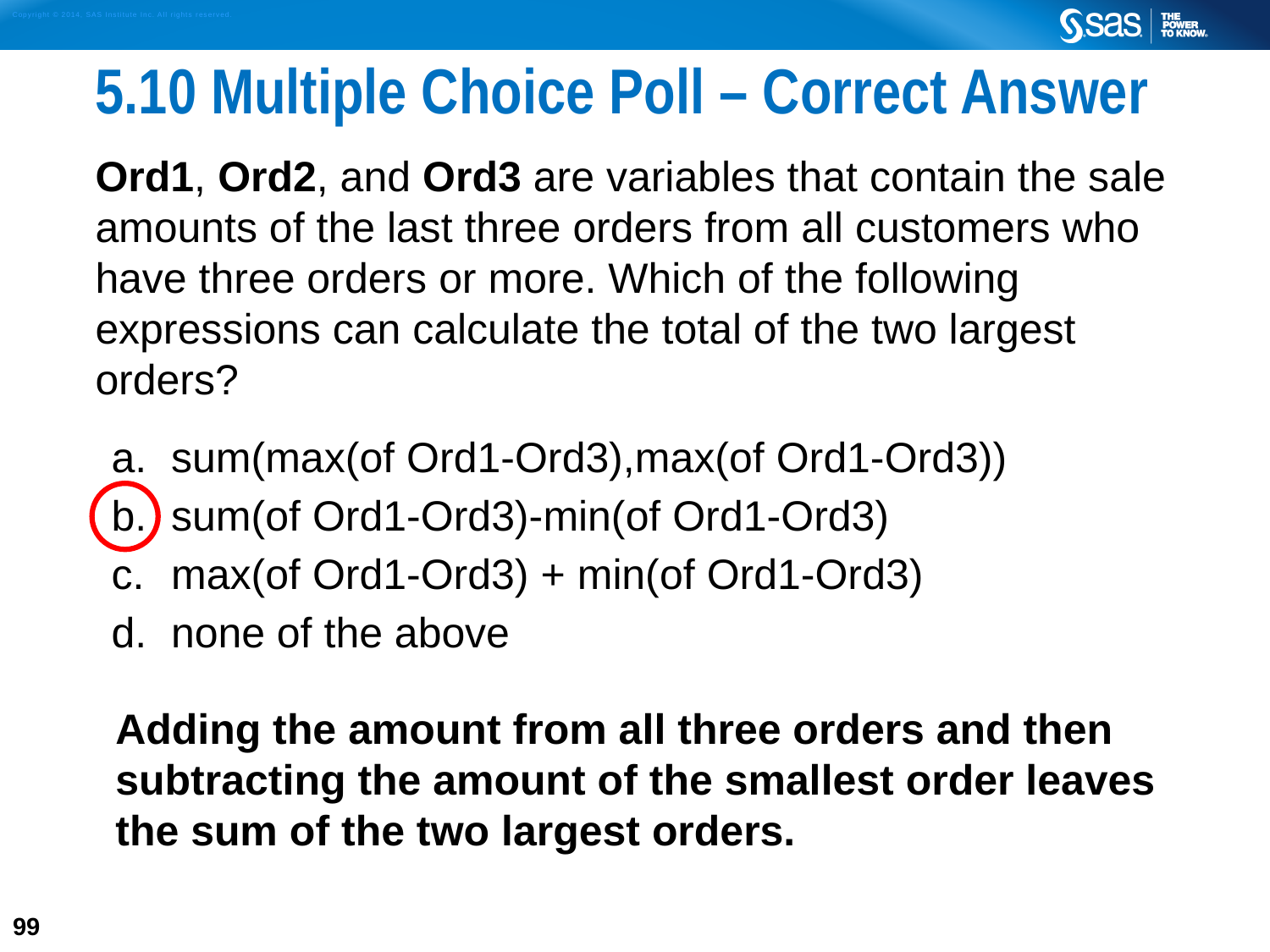

# 5.10 Multiple Choice Poll – Correct Answer
Ord1, Ord2, and Ord3 are variables that contain the sale amounts of the last three orders from all customers who have three orders or more. Which of the following expressions can calculate the total of the two largest orders?

 sum(max(of Ord1-Ord3),max(of Ord1-Ord3))
 sum(of Ord1-Ord3)-min(of Ord1-Ord3)
 max(of Ord1-Ord3) + min(of Ord1-Ord3)
 none of the above

Adding the amount from all three orders and then subtracting the amount of the smallest order leaves the sum of the two largest orders.
99